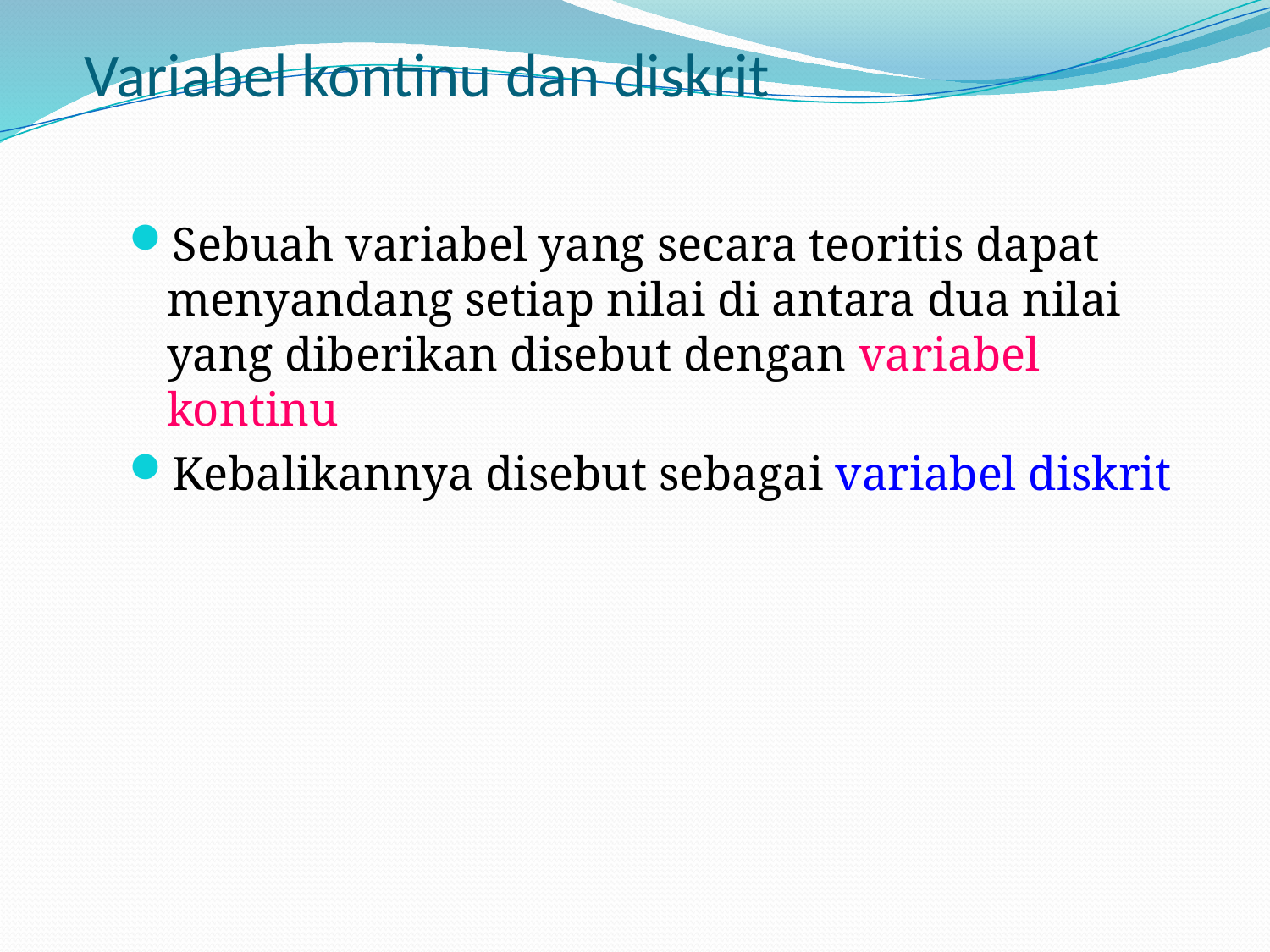

# Variabel kontinu dan diskrit
Sebuah variabel yang secara teoritis dapat menyandang setiap nilai di antara dua nilai yang diberikan disebut dengan variabel kontinu
Kebalikannya disebut sebagai variabel diskrit